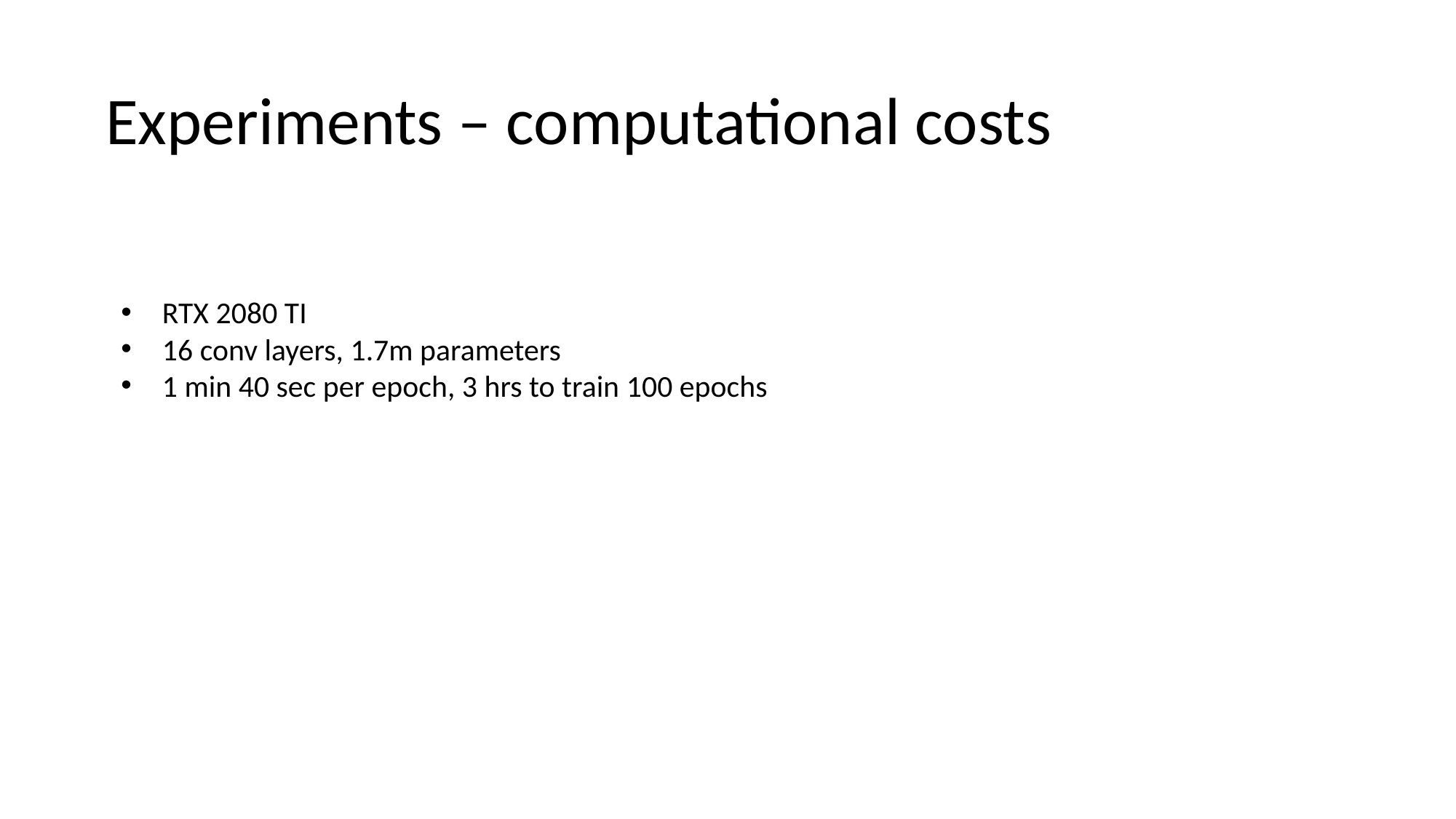

# Experiments – computational costs
RTX 2080 TI
16 conv layers, 1.7m parameters
1 min 40 sec per epoch, 3 hrs to train 100 epochs